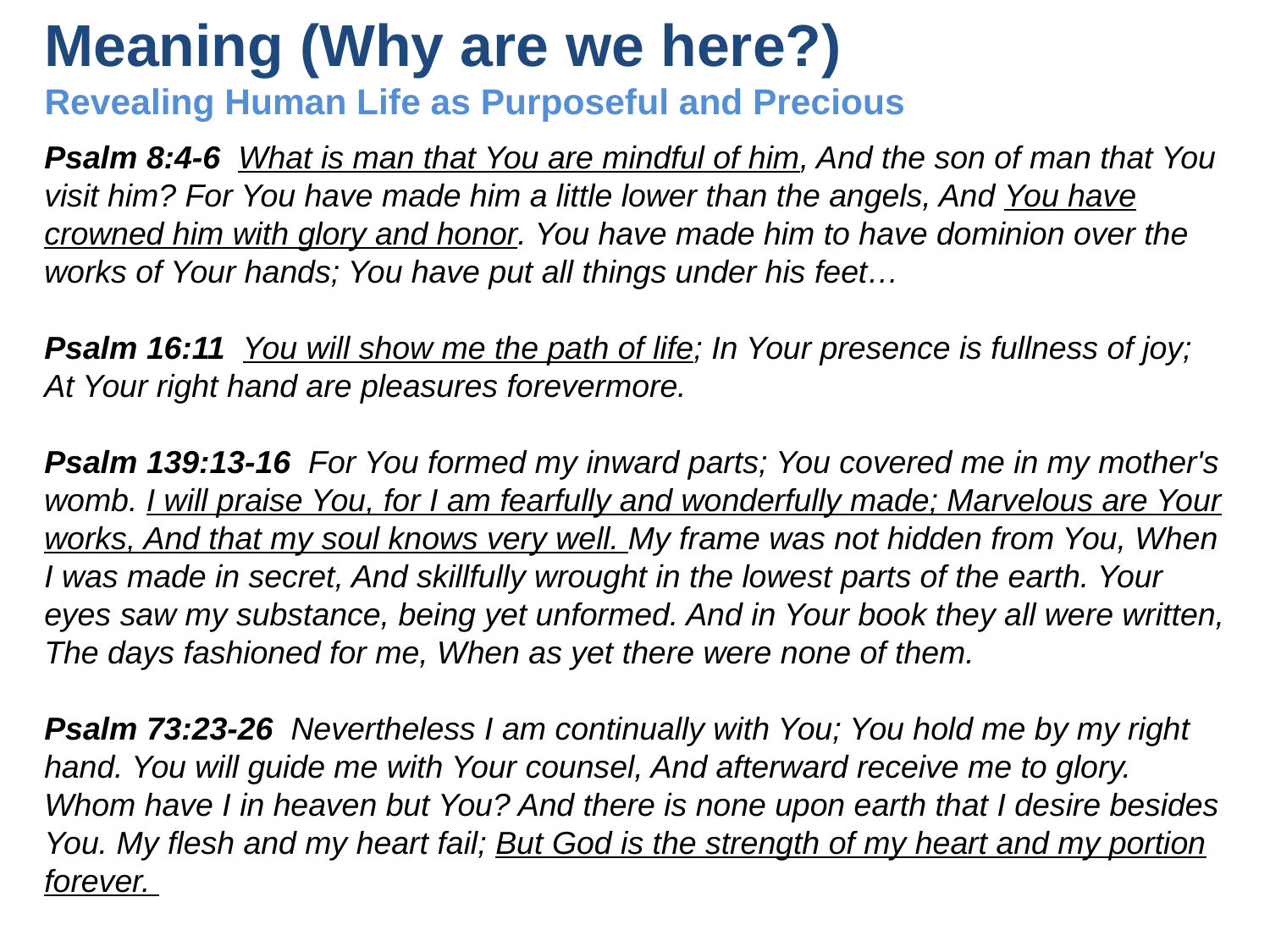

# Meaning (Why are we here?) Revealing Human Life as Purposeful and Precious
Psalm 8:4-6  What is man that You are mindful of him, And the son of man that You visit him? For You have made him a little lower than the angels, And You have crowned him with glory and honor. You have made him to have dominion over the works of Your hands; You have put all things under his feet…

Psalm 16:11  You will show me the path of life; In Your presence is fullness of joy; At Your right hand are pleasures forevermore.

Psalm 139:13-16  For You formed my inward parts; You covered me in my mother's womb. I will praise You, for I am fearfully and wonderfully made; Marvelous are Your works, And that my soul knows very well. My frame was not hidden from You, When I was made in secret, And skillfully wrought in the lowest parts of the earth. Your eyes saw my substance, being yet unformed. And in Your book they all were written, The days fashioned for me, When as yet there were none of them.

Psalm 73:23-26  Nevertheless I am continually with You; You hold me by my right hand. You will guide me with Your counsel, And afterward receive me to glory. Whom have I in heaven but You? And there is none upon earth that I desire besides You. My flesh and my heart fail; But God is the strength of my heart and my portion forever.